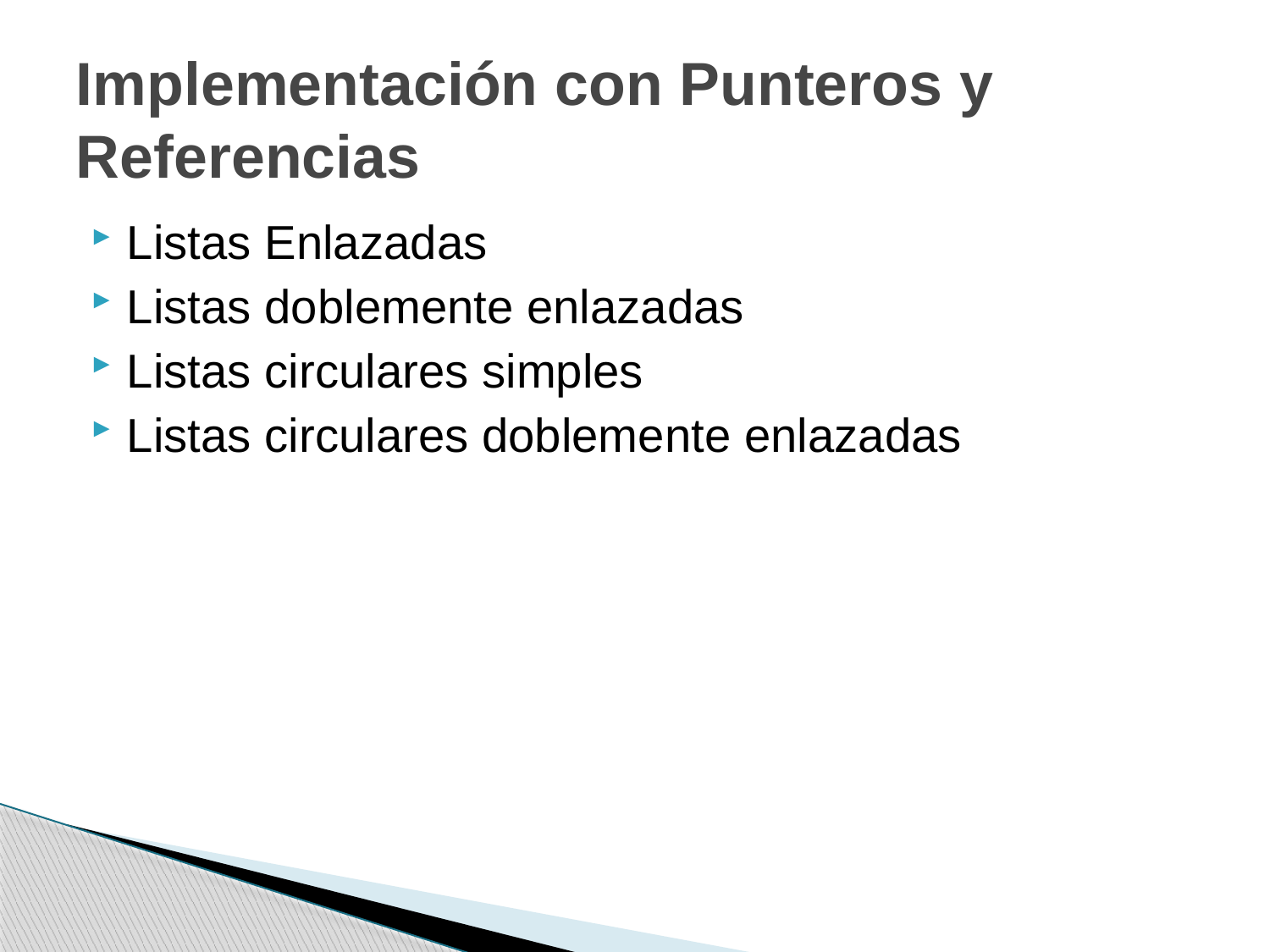

# Implementación con Punteros y Referencias
Listas Enlazadas
Listas doblemente enlazadas
Listas circulares simples
Listas circulares doblemente enlazadas